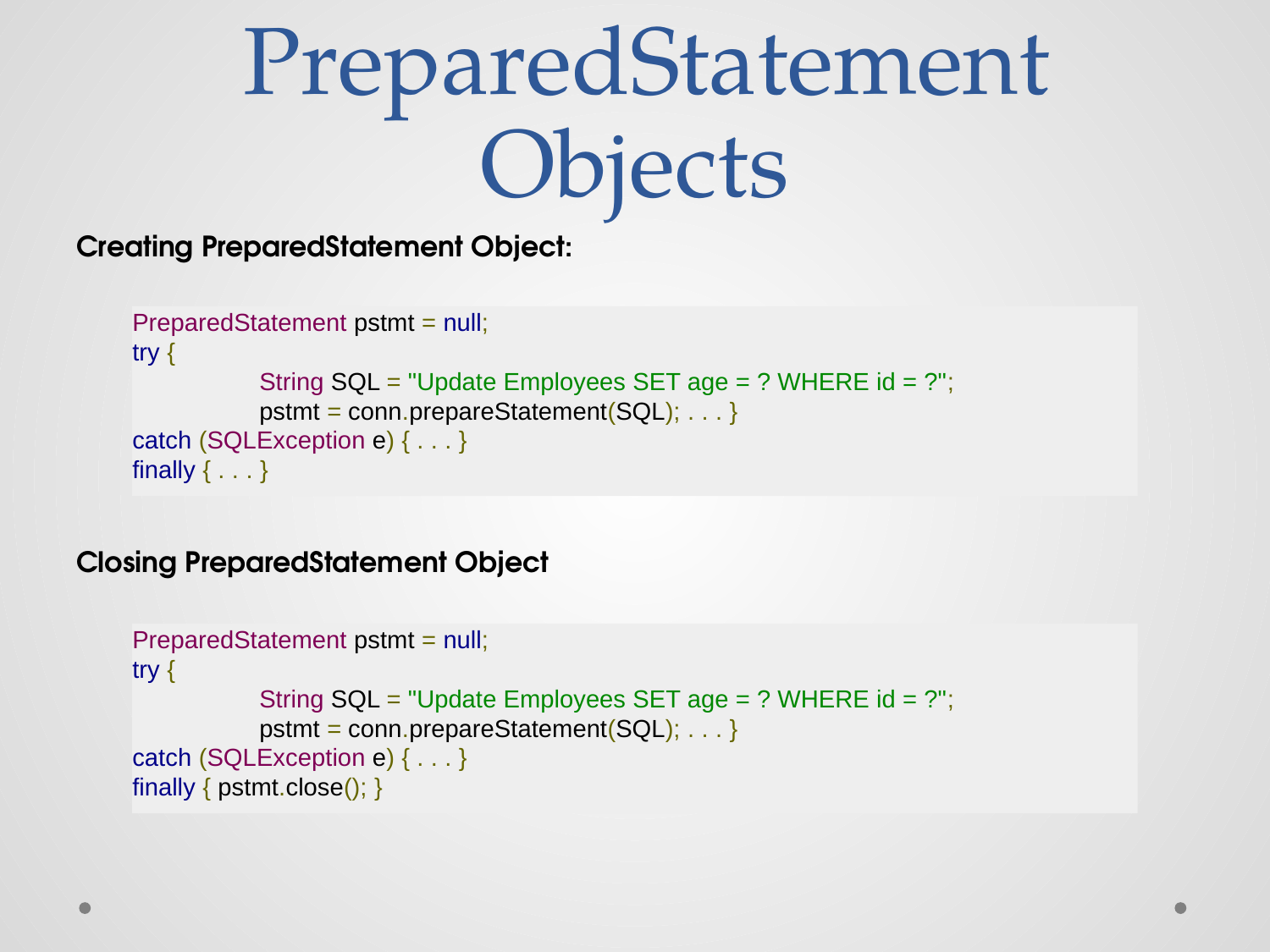

# PreparedStatement Objects
Creating PreparedStatement Object:

Closing PreparedStatement Object

PreparedStatement pstmt = null;
try {
	String SQL = "Update Employees SET age = ? WHERE id = ?";
	pstmt = conn.prepareStatement(SQL); . . . }
catch (SQLException e) { . . . }
finally { . . . }
PreparedStatement pstmt = null;
try {
	String SQL = "Update Employees SET age = ? WHERE id = ?";
	pstmt = conn.prepareStatement(SQL); . . . }
catch (SQLException e) { . . . }
finally { pstmt.close(); }